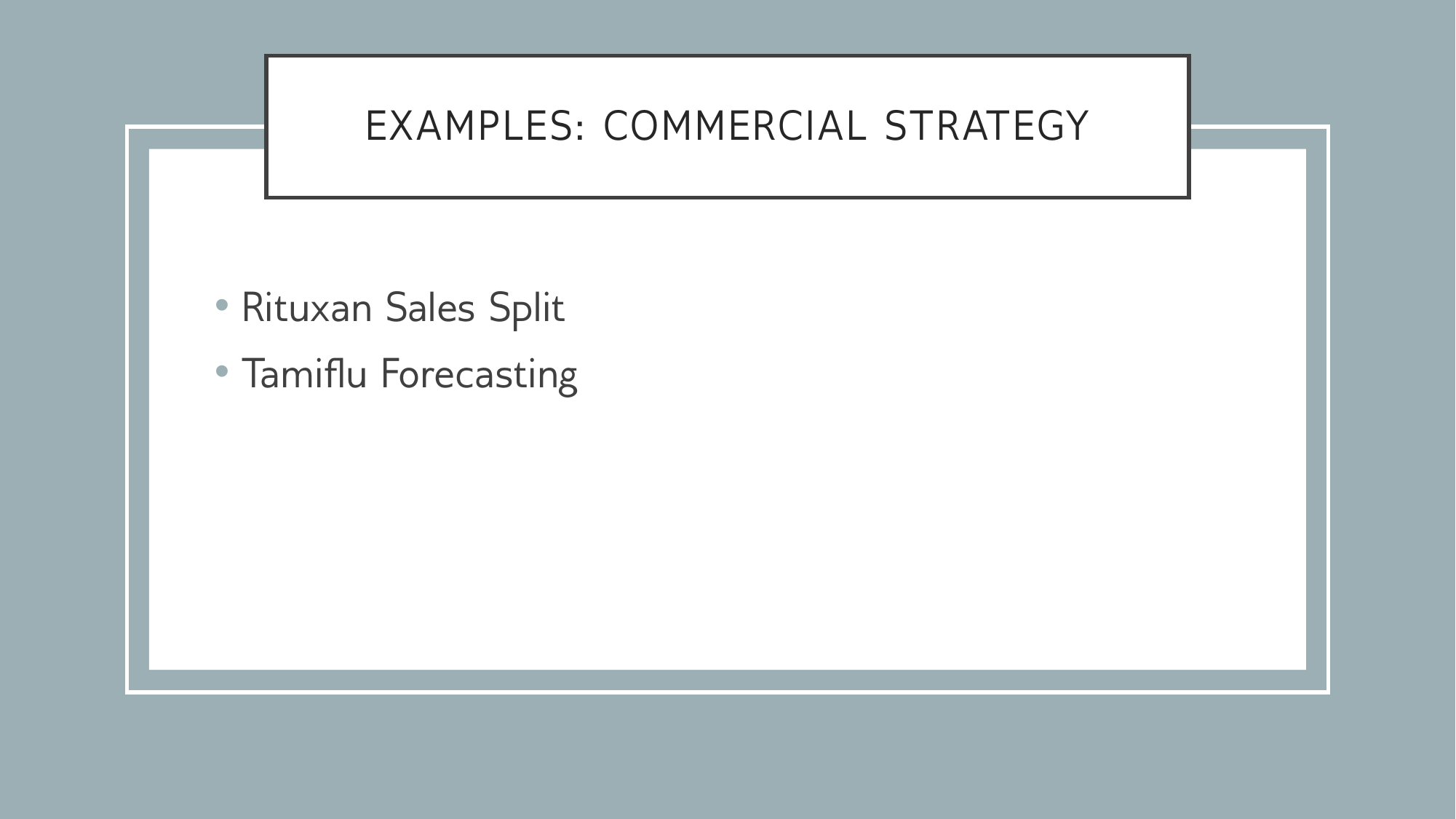

# Examples: Commercial Strategy

Rituxan Sales Split
Tamiflu Forecasting